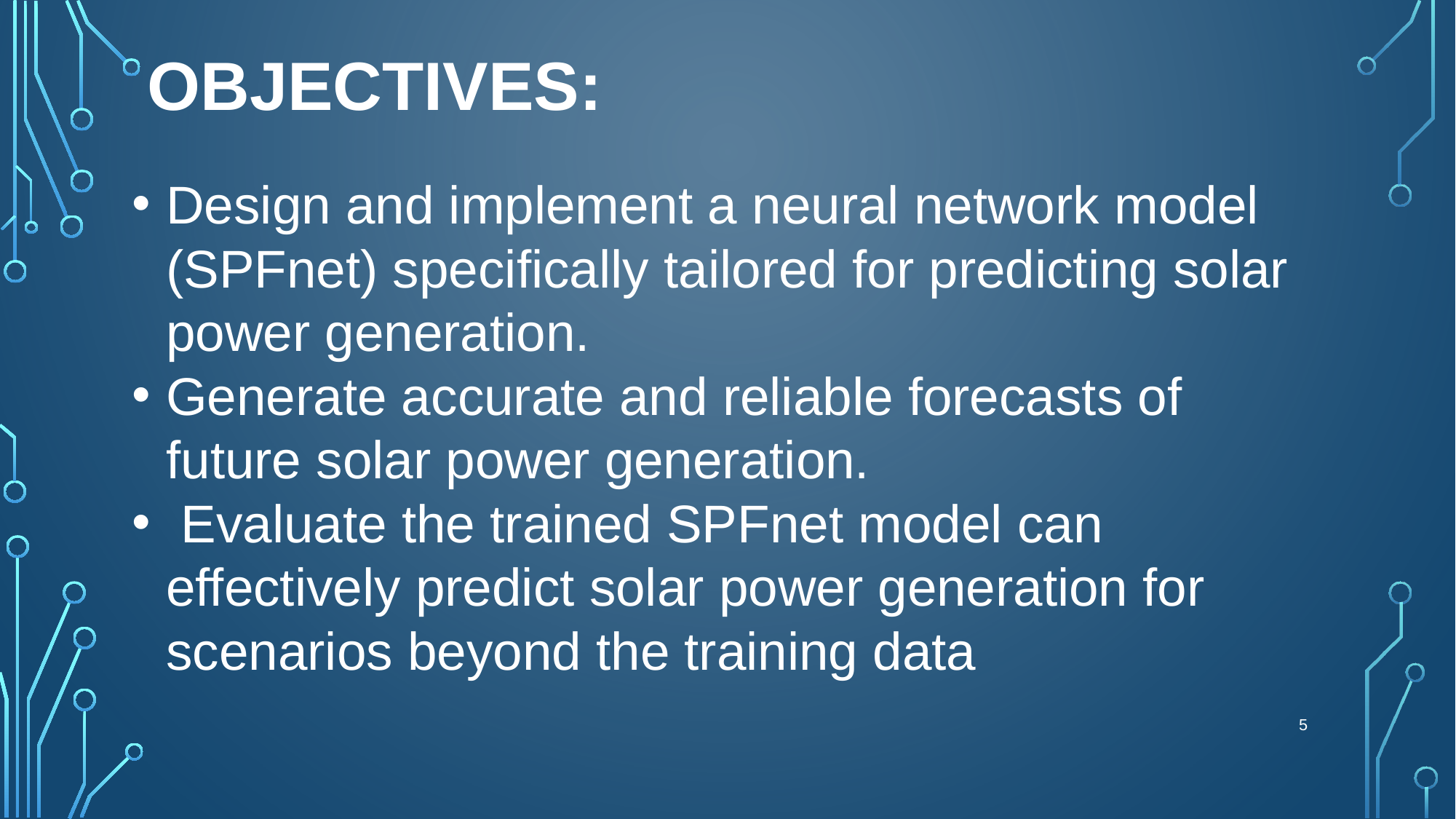

# Objectives:
Design and implement a neural network model (SPFnet) specifically tailored for predicting solar power generation.
Generate accurate and reliable forecasts of future solar power generation.
 Evaluate the trained SPFnet model can effectively predict solar power generation for scenarios beyond the training data

5